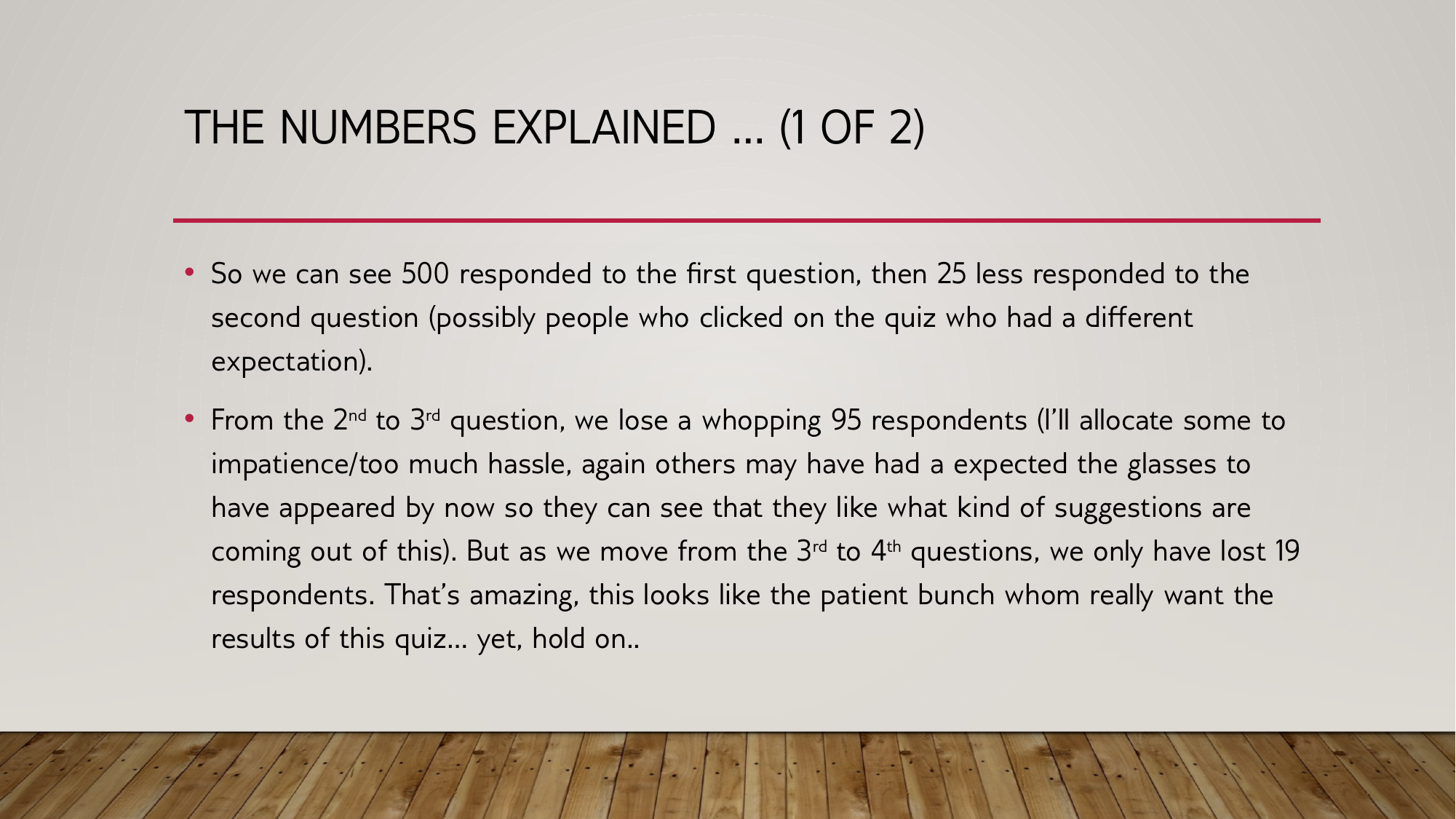

# The numbers explained … (1 of 2)
So we can see 500 responded to the first question, then 25 less responded to the second question (possibly people who clicked on the quiz who had a different expectation).
From the 2nd to 3rd question, we lose a whopping 95 respondents (I’ll allocate some to impatience/too much hassle, again others may have had a expected the glasses to have appeared by now so they can see that they like what kind of suggestions are coming out of this). But as we move from the 3rd to 4th questions, we only have lost 19 respondents. That’s amazing, this looks like the patient bunch whom really want the results of this quiz… yet, hold on..